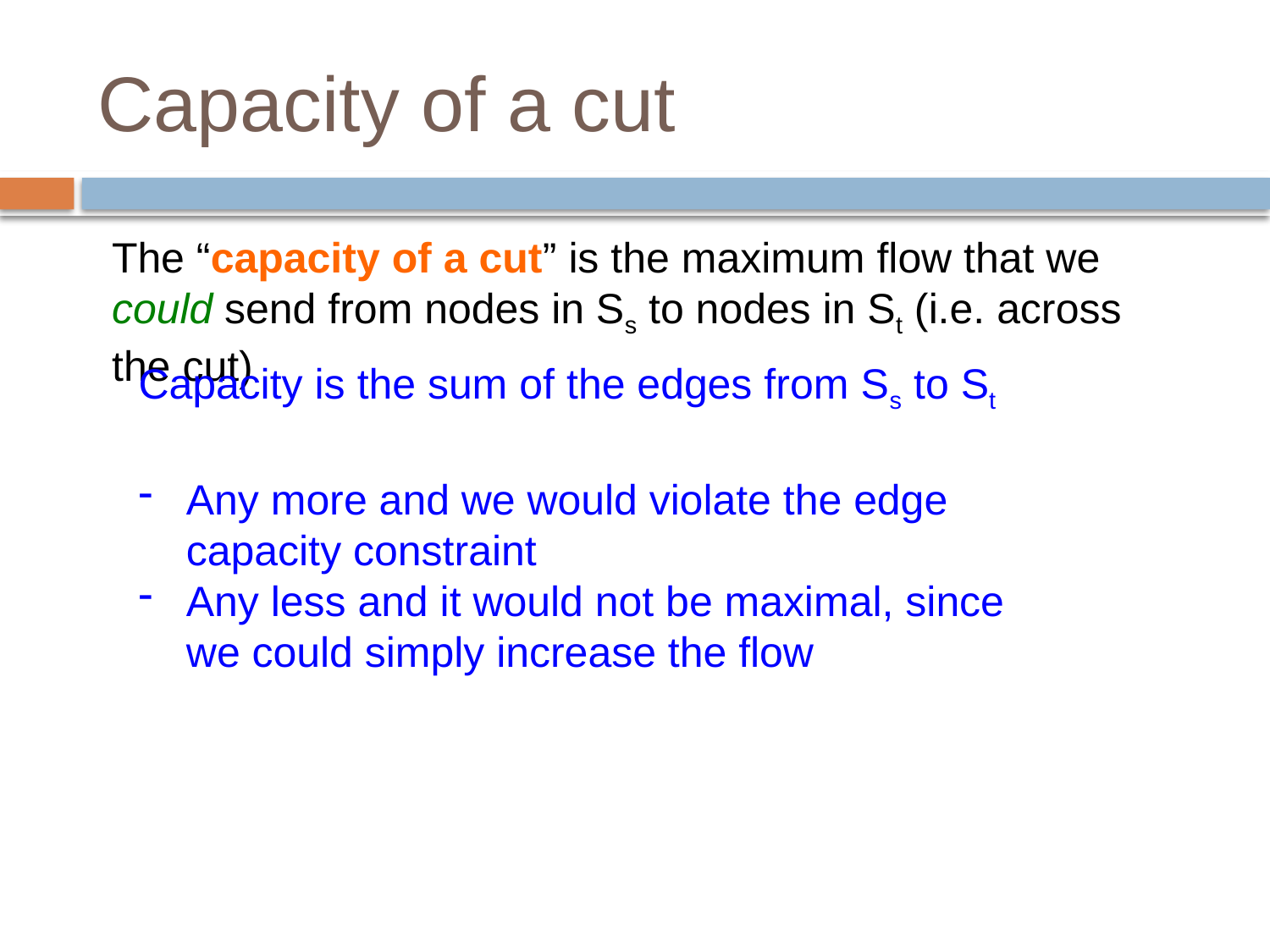

# Capacity of a cut
The “capacity of a cut” is the maximum flow that we could send from nodes in Ss to nodes in St (i.e. across the cut)
Capacity is the sum of the edges from Ss to St
Any more and we would violate the edge capacity constraint
Any less and it would not be maximal, since we could simply increase the flow